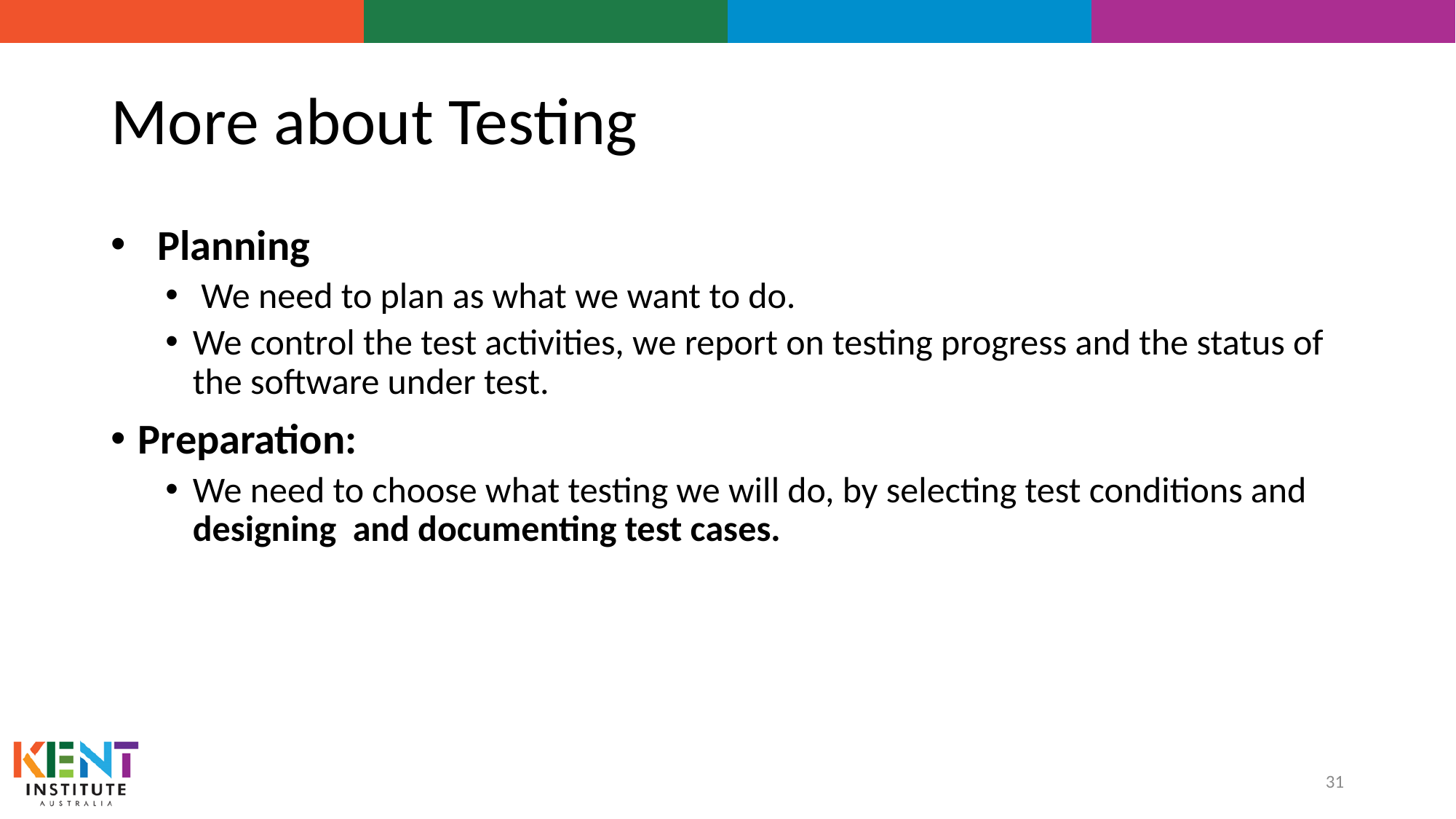

# More about Testing
  Planning
 We need to plan as what we want to do.
We control the test activities, we report on testing progress and the status of the software under test.
Preparation:
We need to choose what testing we will do, by selecting test conditions and designing  and documenting test cases.

31